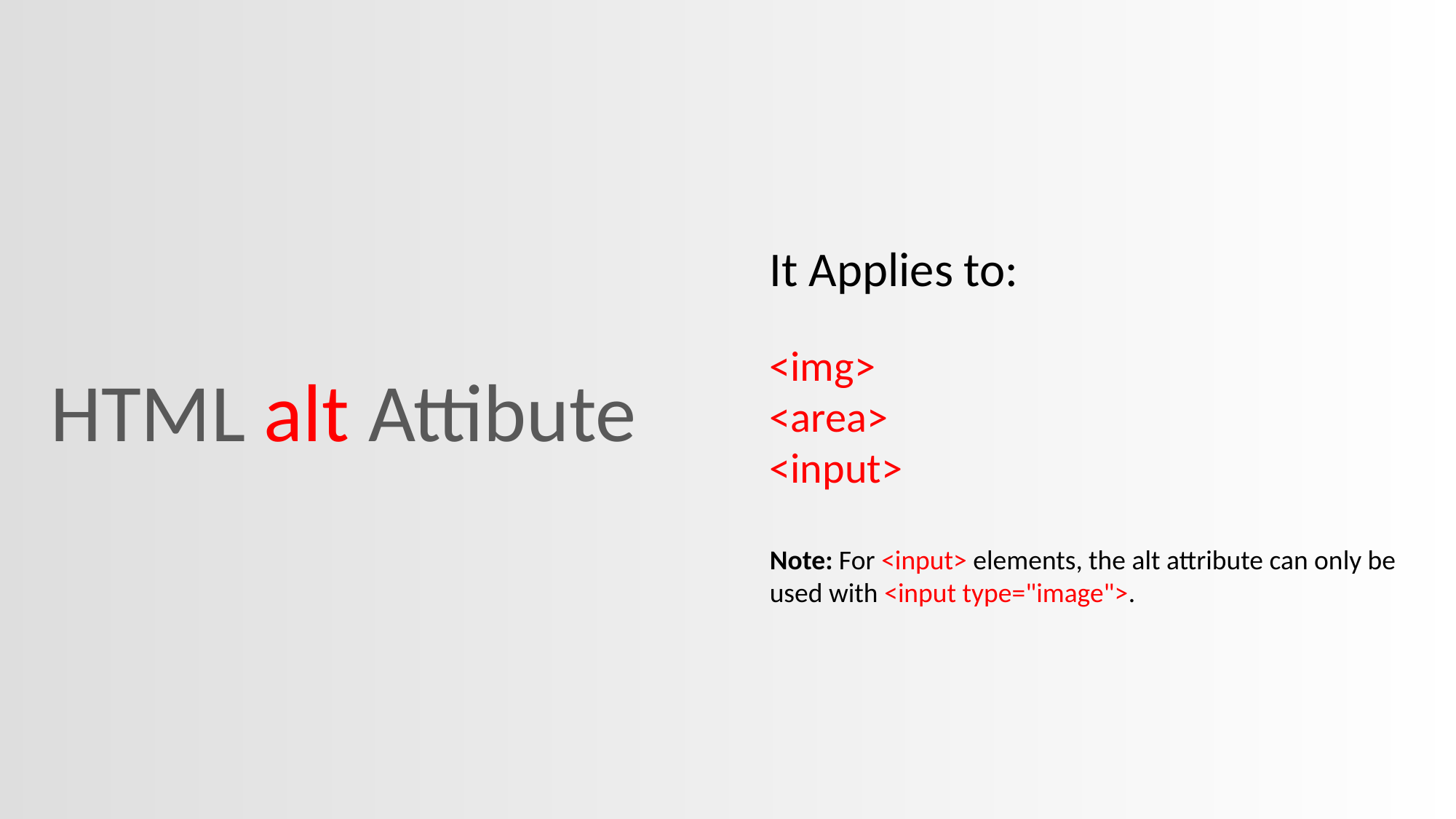

It Applies to:
<img>
<area>
<input>

Note: For <input> elements, the alt attribute can only be used with <input type="image">.

HTML alt Attibute